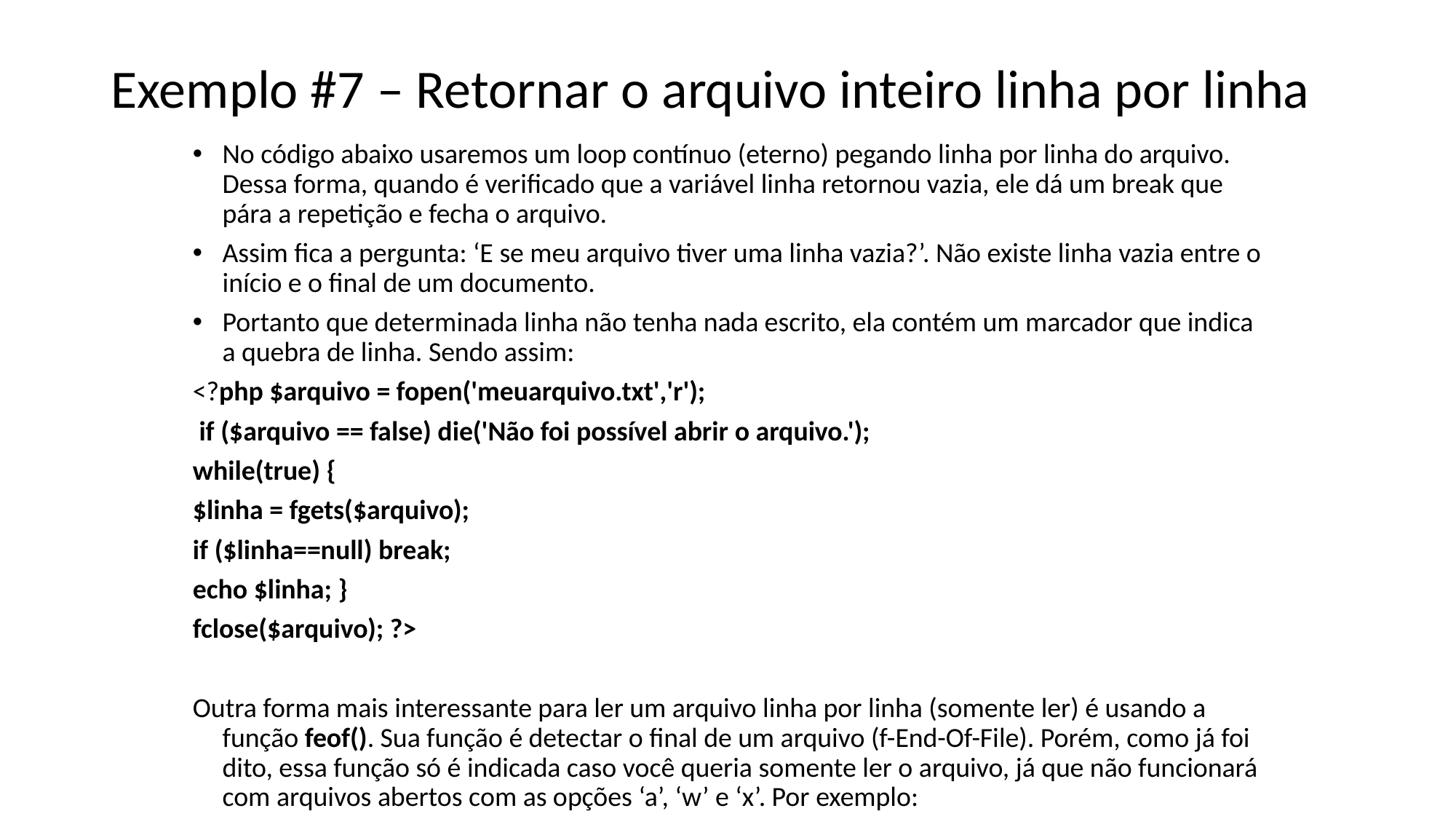

# Exemplo #7 – Retornar o arquivo inteiro linha por linha
No código abaixo usaremos um loop contínuo (eterno) pegando linha por linha do arquivo. Dessa forma, quando é verificado que a variável linha retornou vazia, ele dá um break que pára a repetição e fecha o arquivo.
Assim fica a pergunta: ‘E se meu arquivo tiver uma linha vazia?’. Não existe linha vazia entre o início e o final de um documento.
Portanto que determinada linha não tenha nada escrito, ela contém um marcador que indica a quebra de linha. Sendo assim:
<?php $arquivo = fopen('meuarquivo.txt','r');
 if ($arquivo == false) die('Não foi possível abrir o arquivo.');
while(true) {
$linha = fgets($arquivo);
if ($linha==null) break;
echo $linha; }
fclose($arquivo); ?>

Outra forma mais interessante para ler um arquivo linha por linha (somente ler) é usando a função feof(). Sua função é detectar o final de um arquivo (f-End-Of-File). Porém, como já foi dito, essa função só é indicada caso você queria somente ler o arquivo, já que não funcionará com arquivos abertos com as opções ‘a’, ‘w’ e ‘x’. Por exemplo: